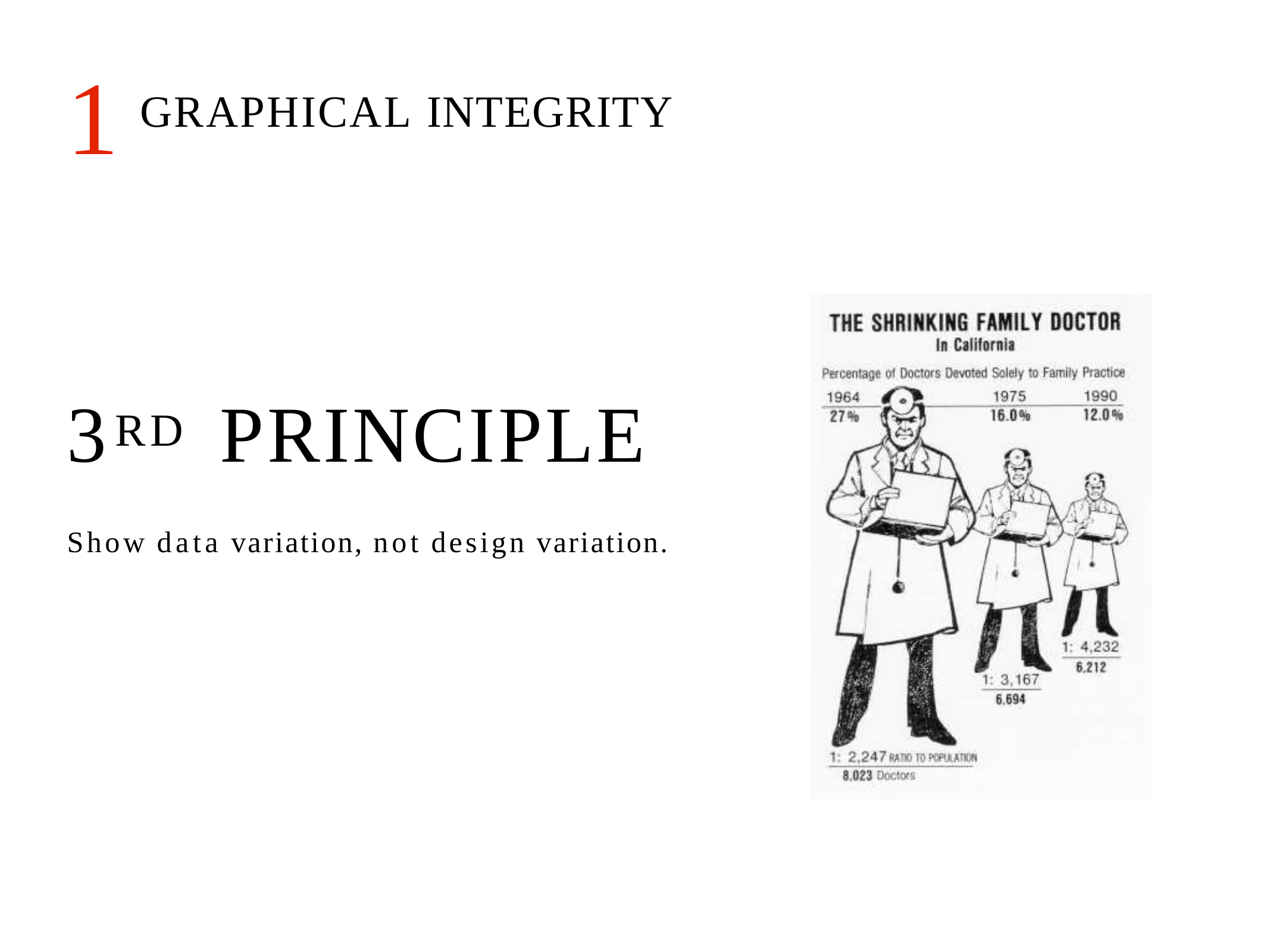

1
GRAPHICAL INTEGRITY

3RD	PRINCIPLE
Show data variation, not design variation.